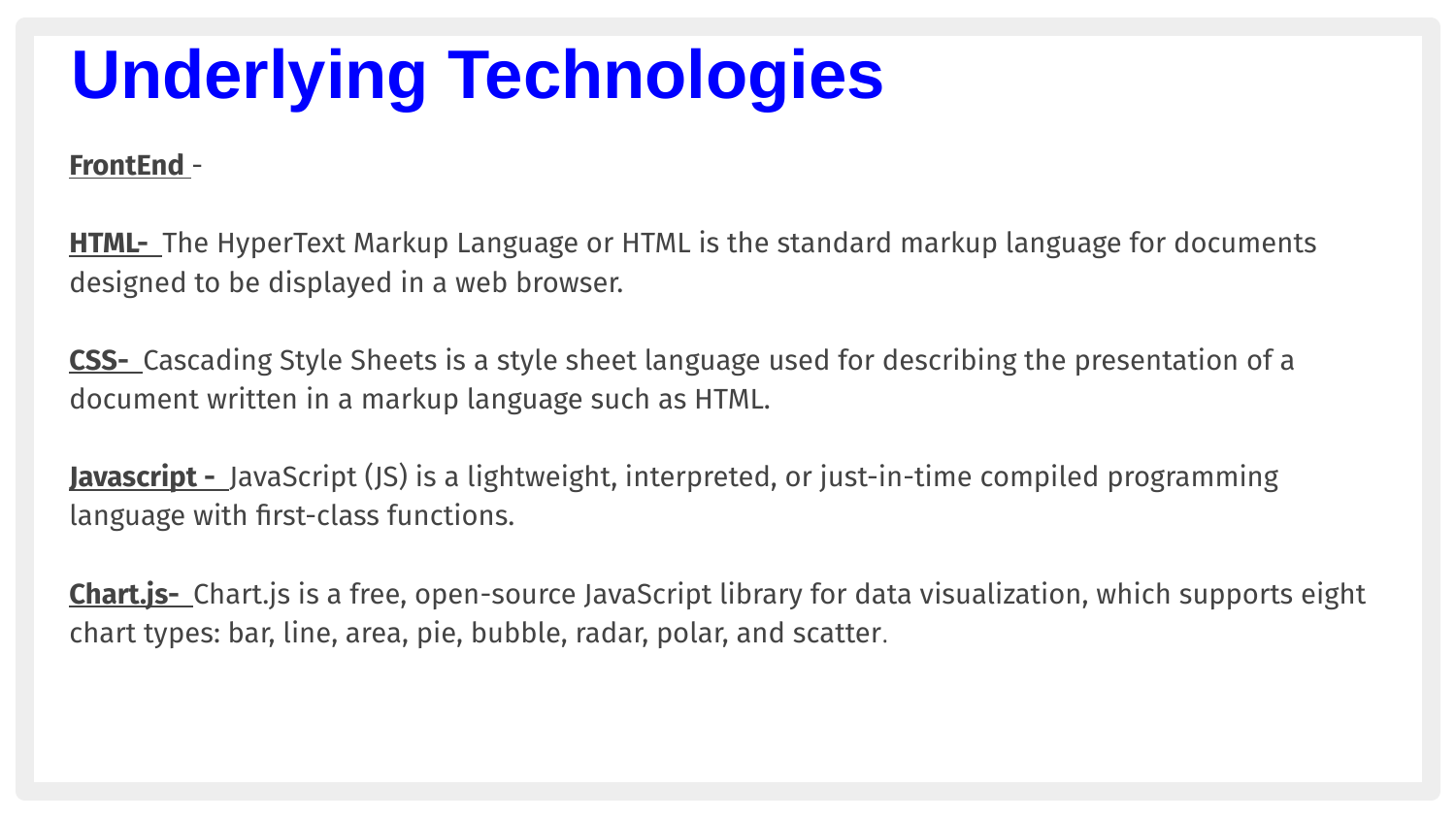

# Underlying Technologies
FrontEnd -

HTML-  The HyperText Markup Language or HTML is the standard markup language for documents designed to be displayed in a web browser.

CSS-  Cascading Style Sheets is a style sheet language used for describing the presentation of a document written in a markup language such as HTML.

Javascript -  JavaScript (JS) is a lightweight, interpreted, or just-in-time compiled programming language with first-class functions.

Chart.js-  Chart.js is a free, open-source JavaScript library for data visualization, which supports eight chart types: bar, line, area, pie, bubble, radar, polar, and scatter.